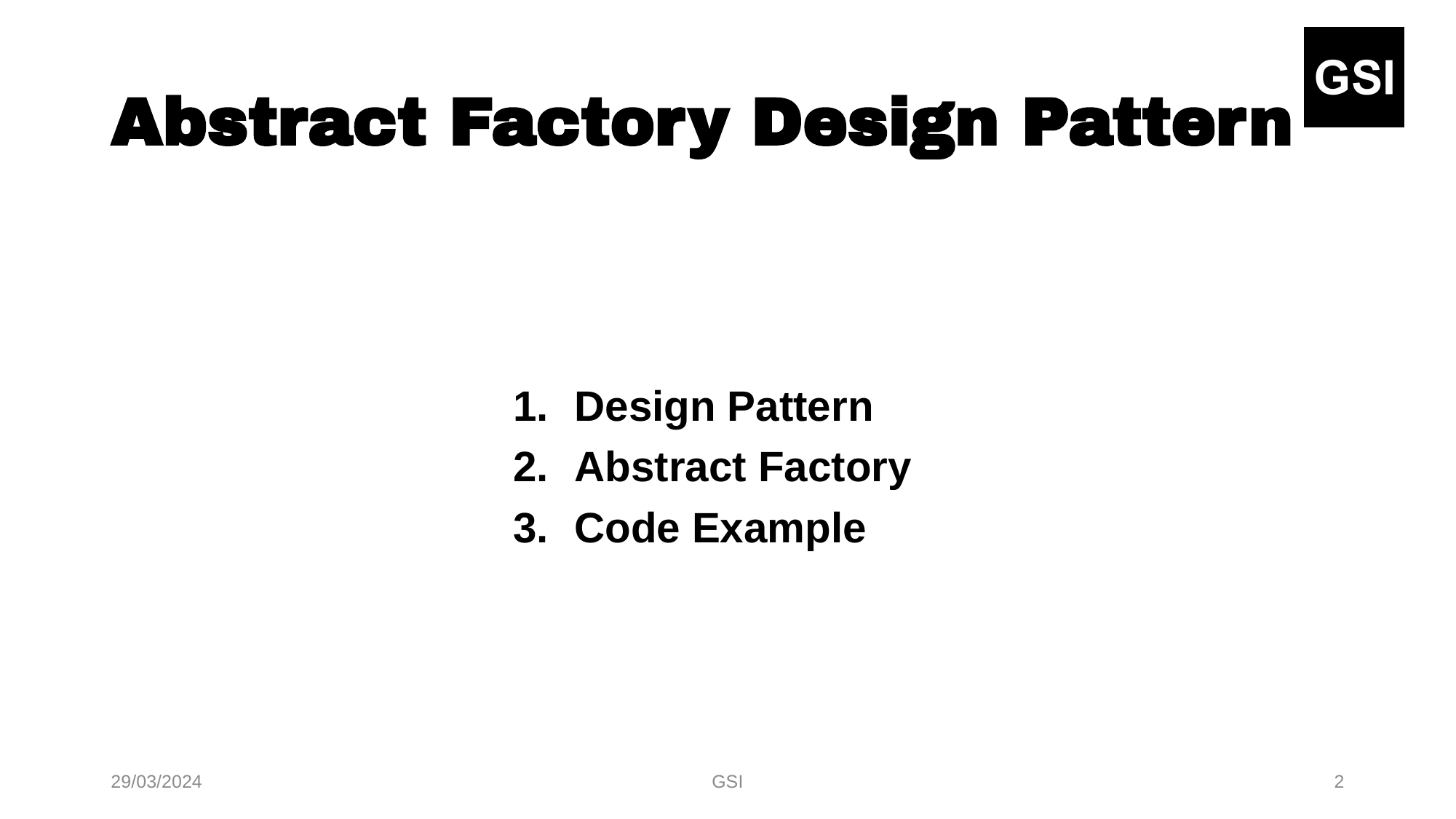

# Abstract Factory Design Pattern
Design Pattern
Abstract Factory
Code Example
29/03/2024
GSI
2